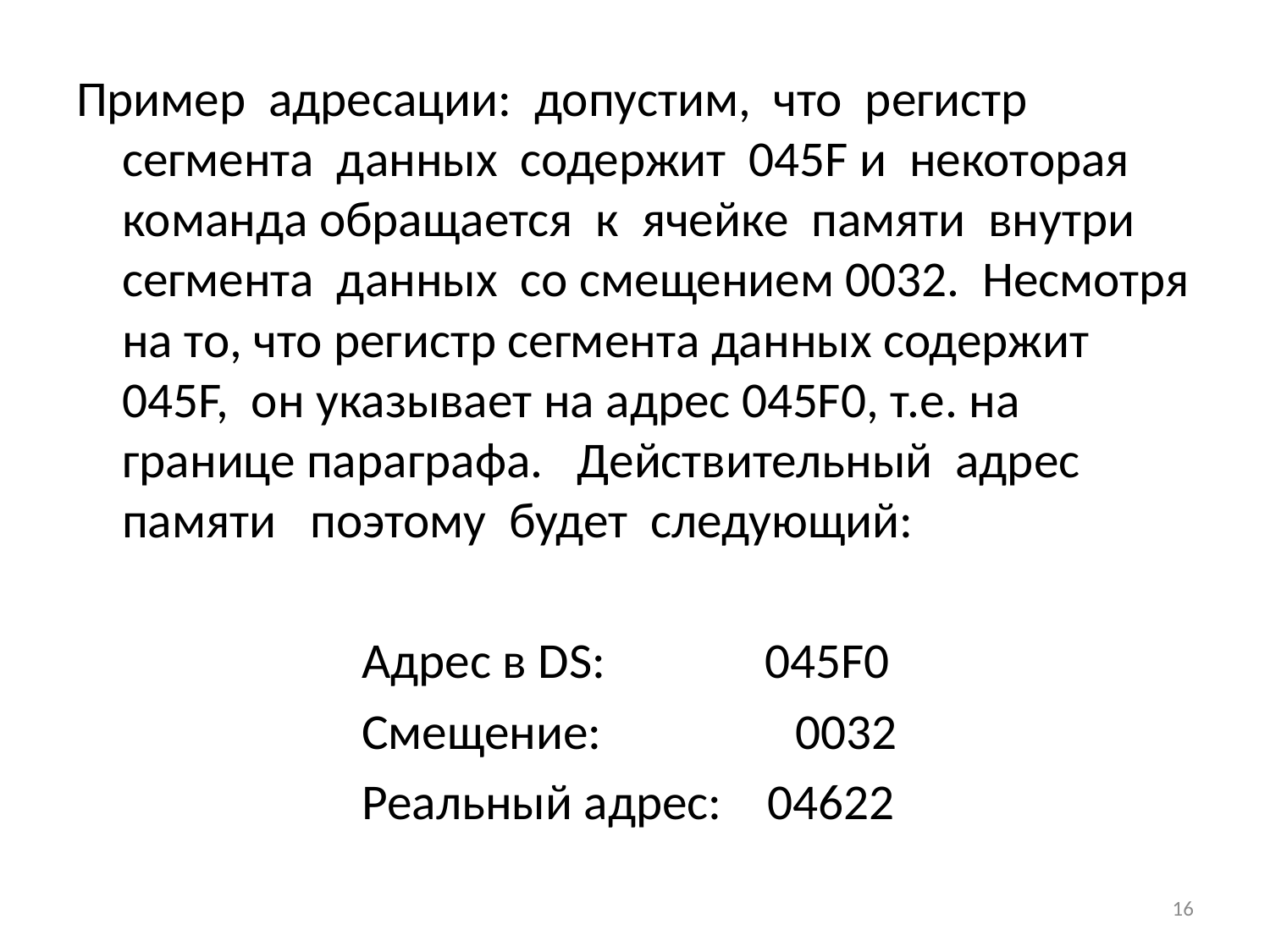

Пример  адресации:  допустим,  что  регистр сегмента  данных  содержит  045F и  некоторая команда обращается  к  ячейке  памяти  внутри сегмента  данных  со смещением 0032.  Несмотря на то, что регистр сегмента данных содержит 045F,  он указывает на адрес 045F0, т.е. на границе параграфа.   Действительный  адрес   памяти   поэтому  будет  следующий:

                         Адрес в DS:              045F0
                         Смещение:                 0032
                         Реальный адрес:    04622

16